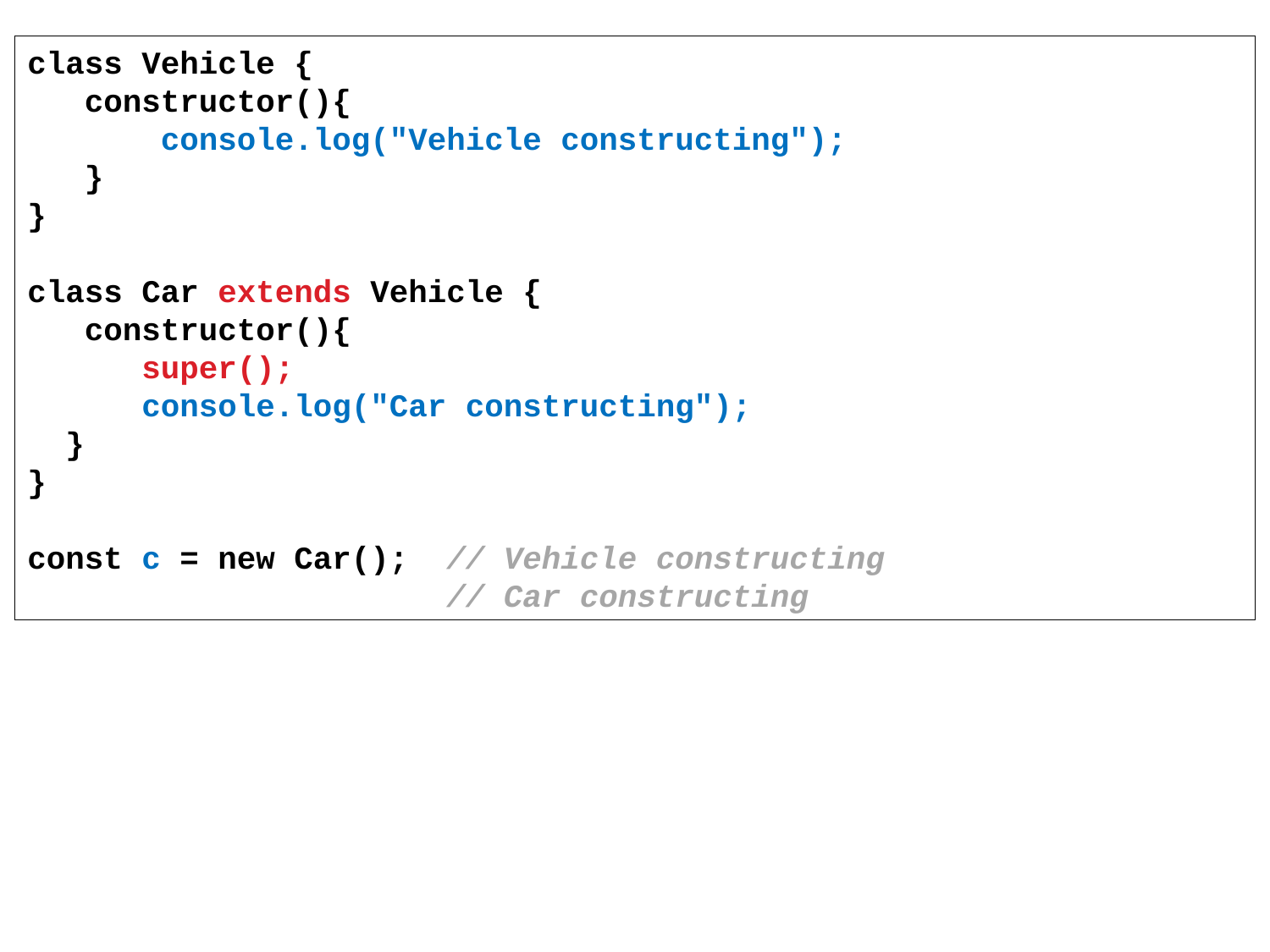

class Vehicle {
   constructor(){
       console.log("Vehicle constructing");
   }
}

class Car extends Vehicle {
   constructor(){
      super();
      console.log("Car constructing");
  }
}

const c = new Car();  // Vehicle constructing
                      // Car constructing